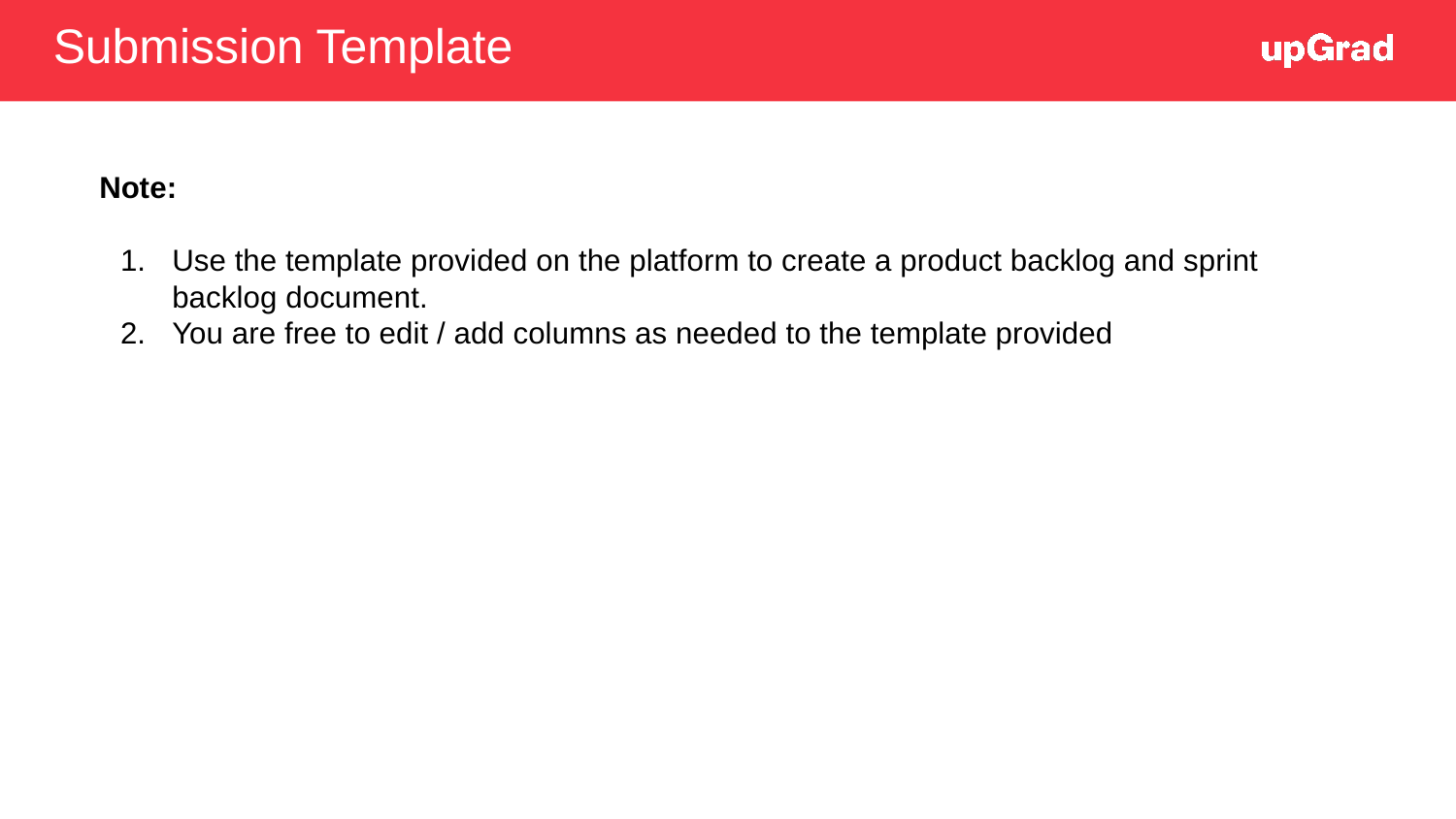

# Submission Template
Note:

Use the template provided on the platform to create a product backlog and sprint backlog document.
You are free to edit / add columns as needed to the template provided